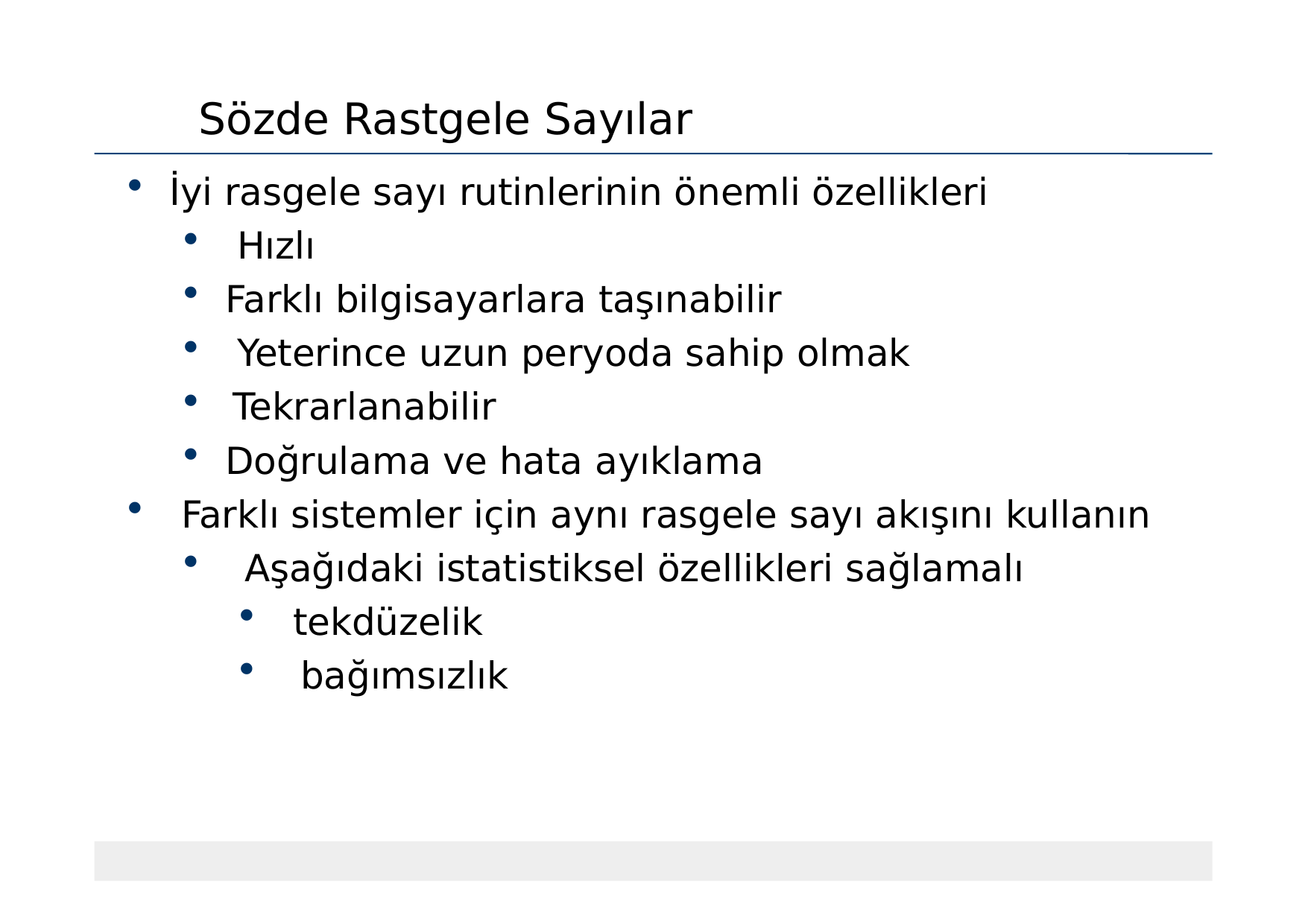

# Sözde Rastgele Sayılar
İyi rasgele sayı rutinlerinin önemli özellikleri
 Hızlı
Farklı bilgisayarlara taşınabilir
 Yeterince uzun peryoda sahip olmak
 Tekrarlanabilir
Doğrulama ve hata ayıklama
 Farklı sistemler için aynı rasgele sayı akışını kullanın
  Aşağıdaki istatistiksel özellikleri sağlamalı
 tekdüzelik
  bağımsızlık